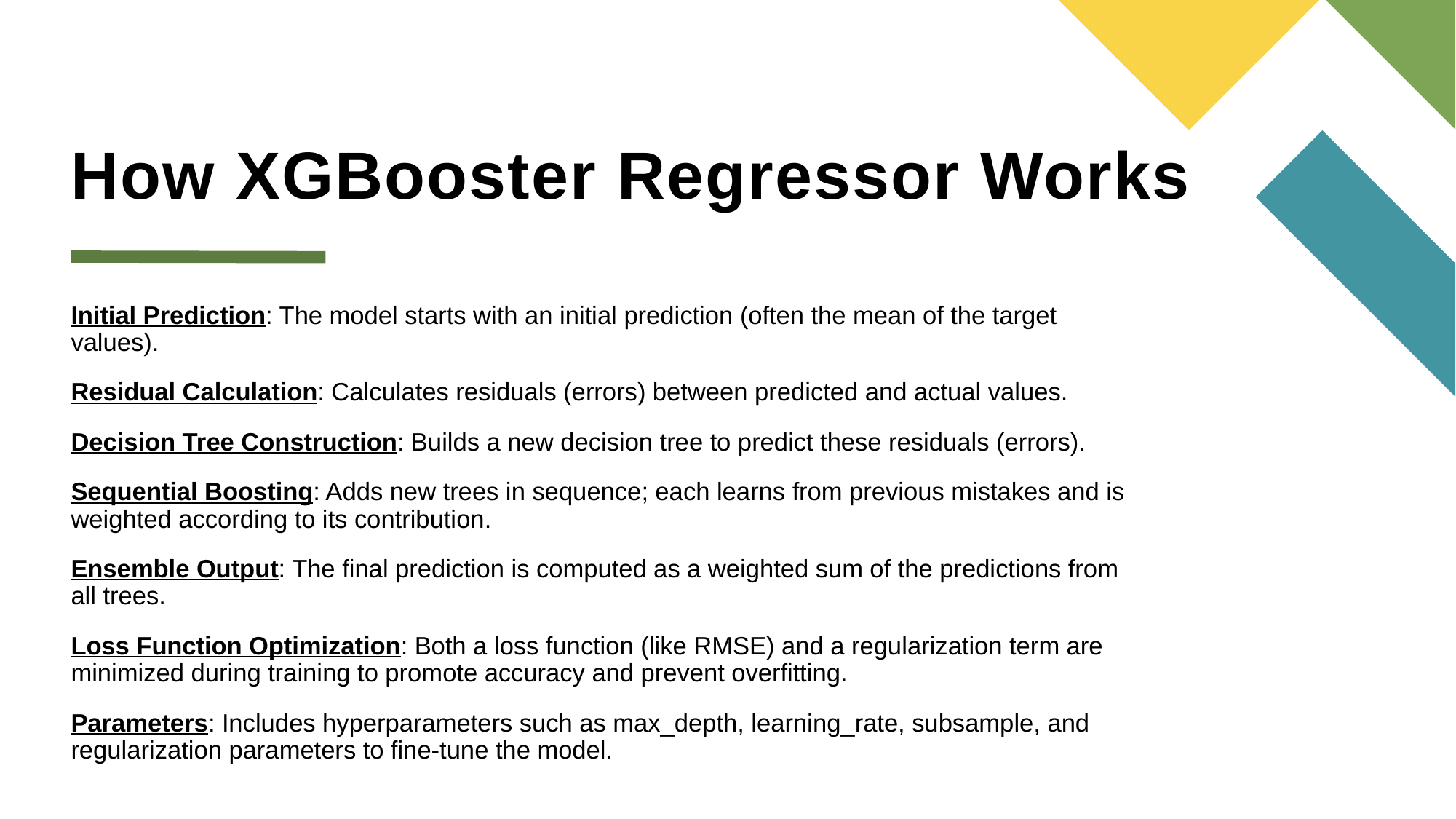

# How XGBooster Regressor Works
Initial Prediction: The model starts with an initial prediction (often the mean of the target values).
Residual Calculation: Calculates residuals (errors) between predicted and actual values.
Decision Tree Construction: Builds a new decision tree to predict these residuals (errors).
Sequential Boosting: Adds new trees in sequence; each learns from previous mistakes and is weighted according to its contribution.
Ensemble Output: The final prediction is computed as a weighted sum of the predictions from all trees.
Loss Function Optimization: Both a loss function (like RMSE) and a regularization term are minimized during training to promote accuracy and prevent overfitting.
Parameters: Includes hyperparameters such as max_depth, learning_rate, subsample, and regularization parameters to fine-tune the model.